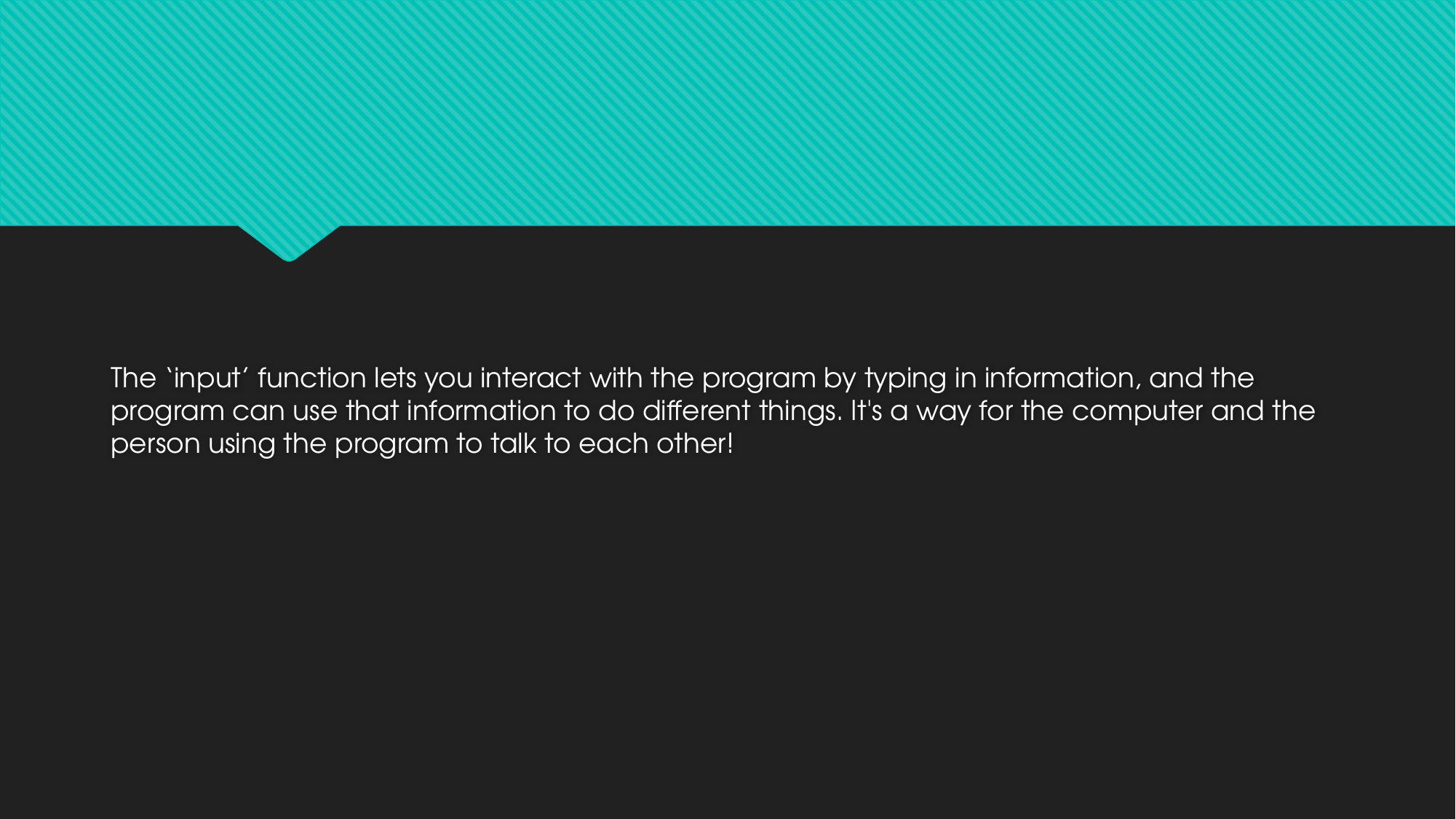

The ‘input’ function lets you interact with the program by typing in information, and the program can use that information to do different things. It's a way for the computer and the person using the program to talk to each other!